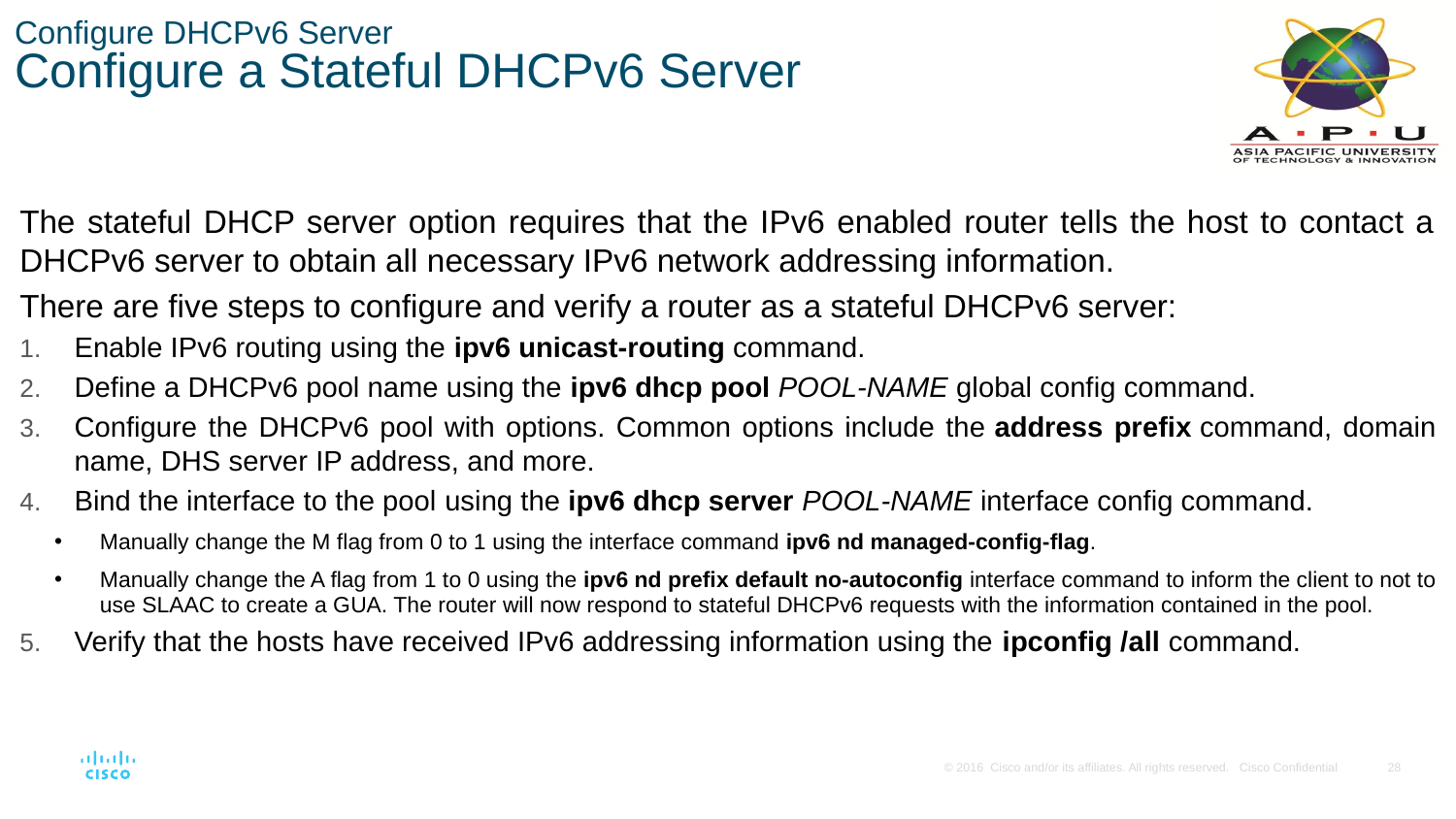

# Configure DHCPv6 Server Configure a Stateful DHCPv6 Server
The stateful DHCP server option requires that the IPv6 enabled router tells the host to contact a DHCPv6 server to obtain all necessary IPv6 network addressing information.
There are five steps to configure and verify a router as a stateful DHCPv6 server:
Enable IPv6 routing using the ipv6 unicast-routing command.
Define a DHCPv6 pool name using the ipv6 dhcp pool POOL-NAME global config command.
Configure the DHCPv6 pool with options. Common options include the address prefix command, domain name, DHS server IP address, and more.
Bind the interface to the pool using the ipv6 dhcp server POOL-NAME interface config command.
Manually change the M flag from 0 to 1 using the interface command ipv6 nd managed-config-flag.
Manually change the A flag from 1 to 0 using the ipv6 nd prefix default no-autoconfig interface command to inform the client to not to use SLAAC to create a GUA. The router will now respond to stateful DHCPv6 requests with the information contained in the pool.
Verify that the hosts have received IPv6 addressing information using the ipconfig /all command.